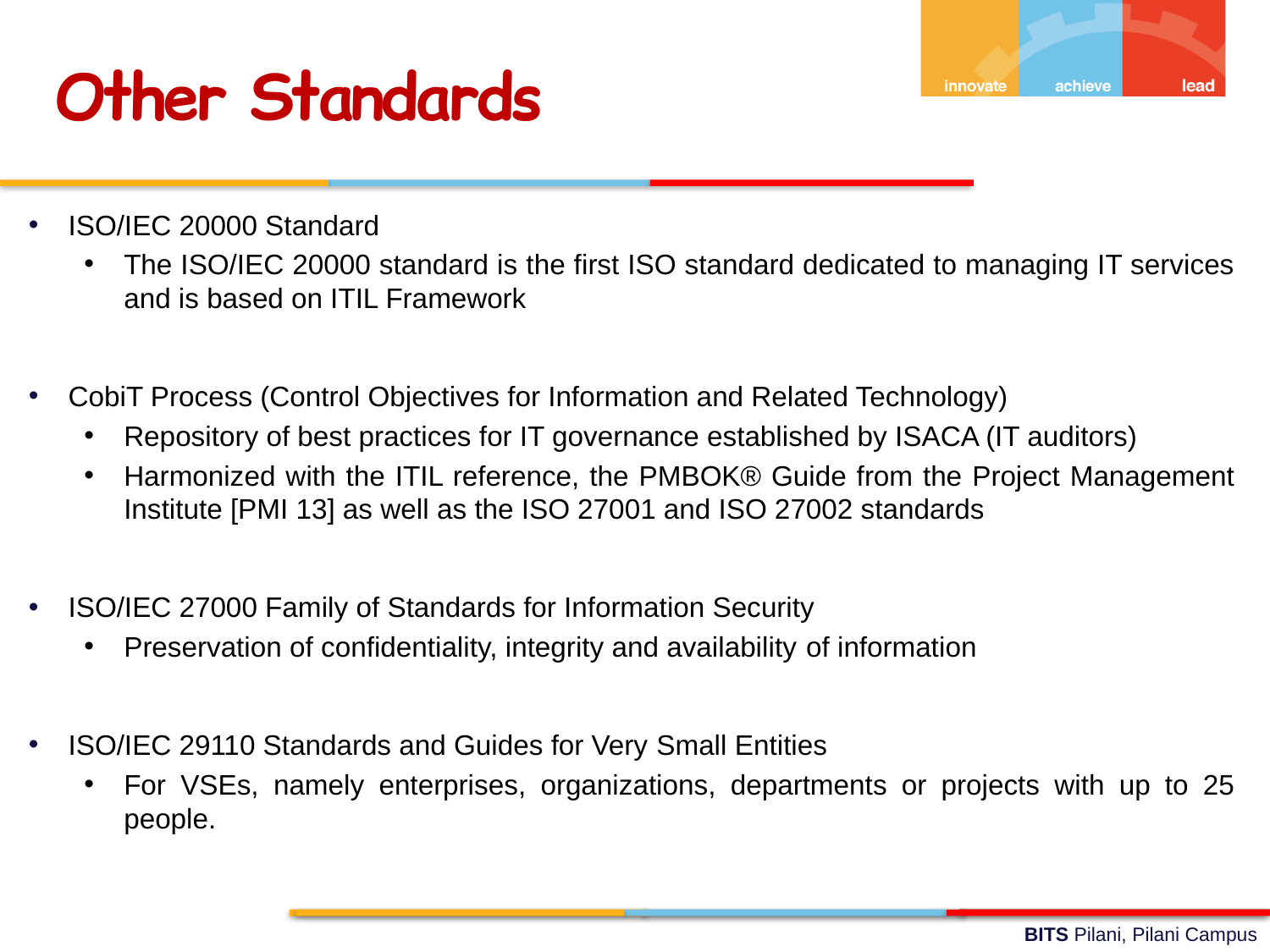

Other Standards
ISO/IEC 20000 Standard
The ISO/IEC 20000 standard is the first ISO standard dedicated to managing IT services and is based on ITIL Framework

CobiT Process (Control Objectives for Information and Related Technology)
Repository of best practices for IT governance established by ISACA (IT auditors)
Harmonized with the ITIL reference, the PMBOK® Guide from the Project Management Institute [PMI 13] as well as the ISO 27001 and ISO 27002 standards

ISO/IEC 27000 Family of Standards for Information Security
Preservation of confidentiality, integrity and availability of information

ISO/IEC 29110 Standards and Guides for Very Small Entities
For VSEs, namely enterprises, organizations, departments or projects with up to 25 people.